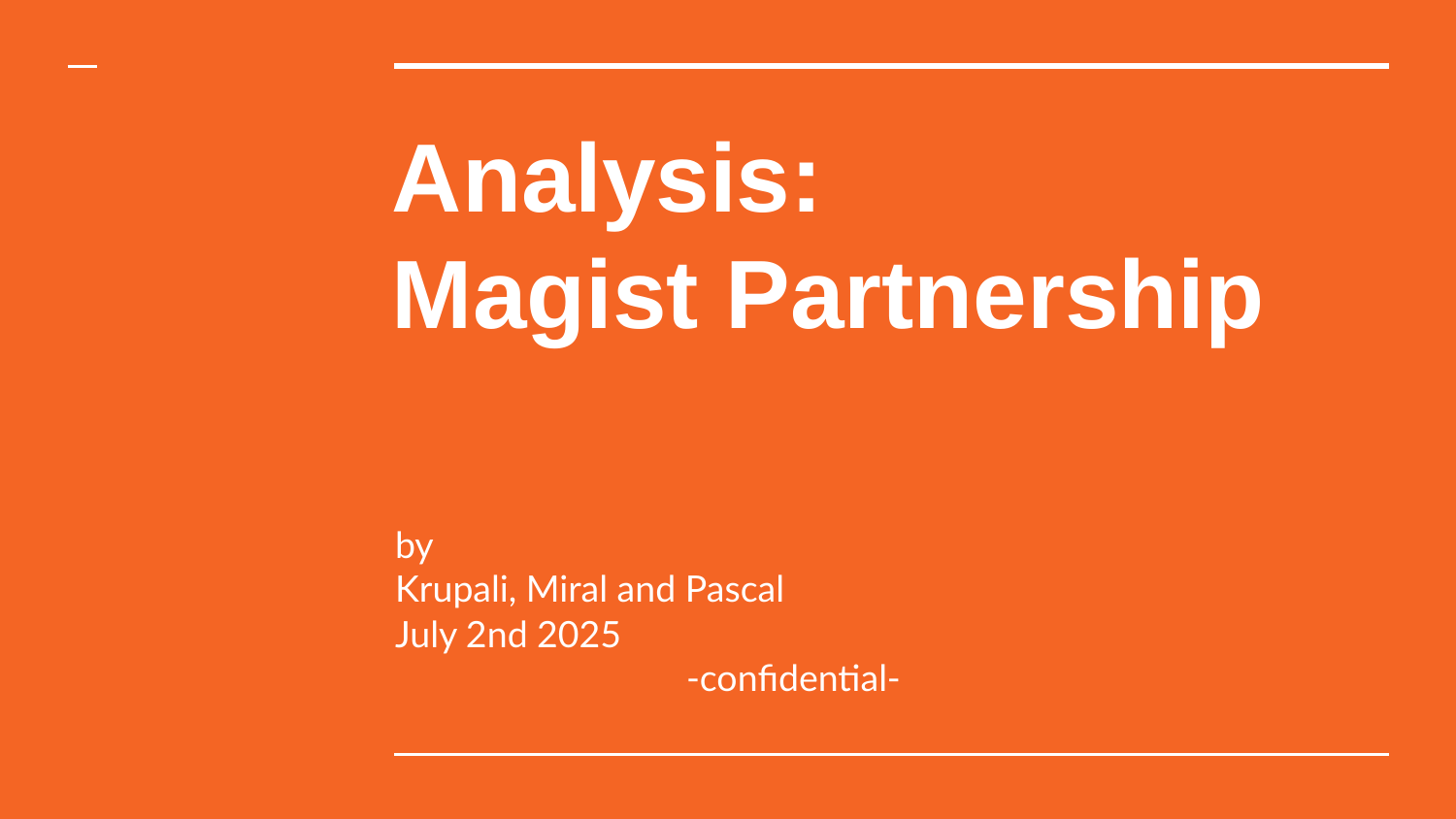

# Analysis: Magist Partnership
by
Krupali, Miral and Pascal
July 2nd 2025							-confidential-